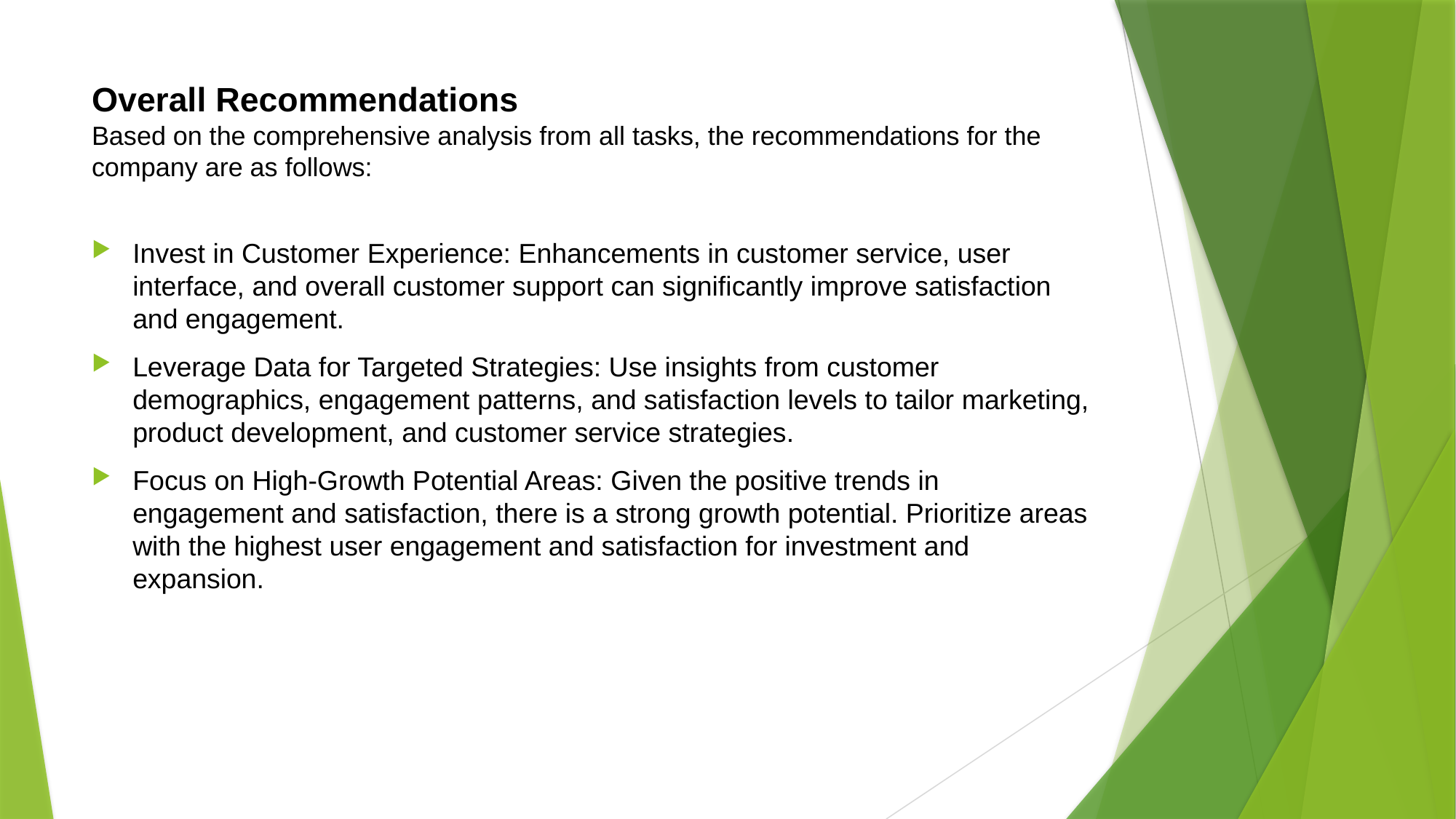

# Overall Recommendations Based on the comprehensive analysis from all tasks, the recommendations for the company are as follows:
Invest in Customer Experience: Enhancements in customer service, user interface, and overall customer support can significantly improve satisfaction and engagement.
Leverage Data for Targeted Strategies: Use insights from customer demographics, engagement patterns, and satisfaction levels to tailor marketing, product development, and customer service strategies.
Focus on High-Growth Potential Areas: Given the positive trends in engagement and satisfaction, there is a strong growth potential. Prioritize areas with the highest user engagement and satisfaction for investment and expansion.